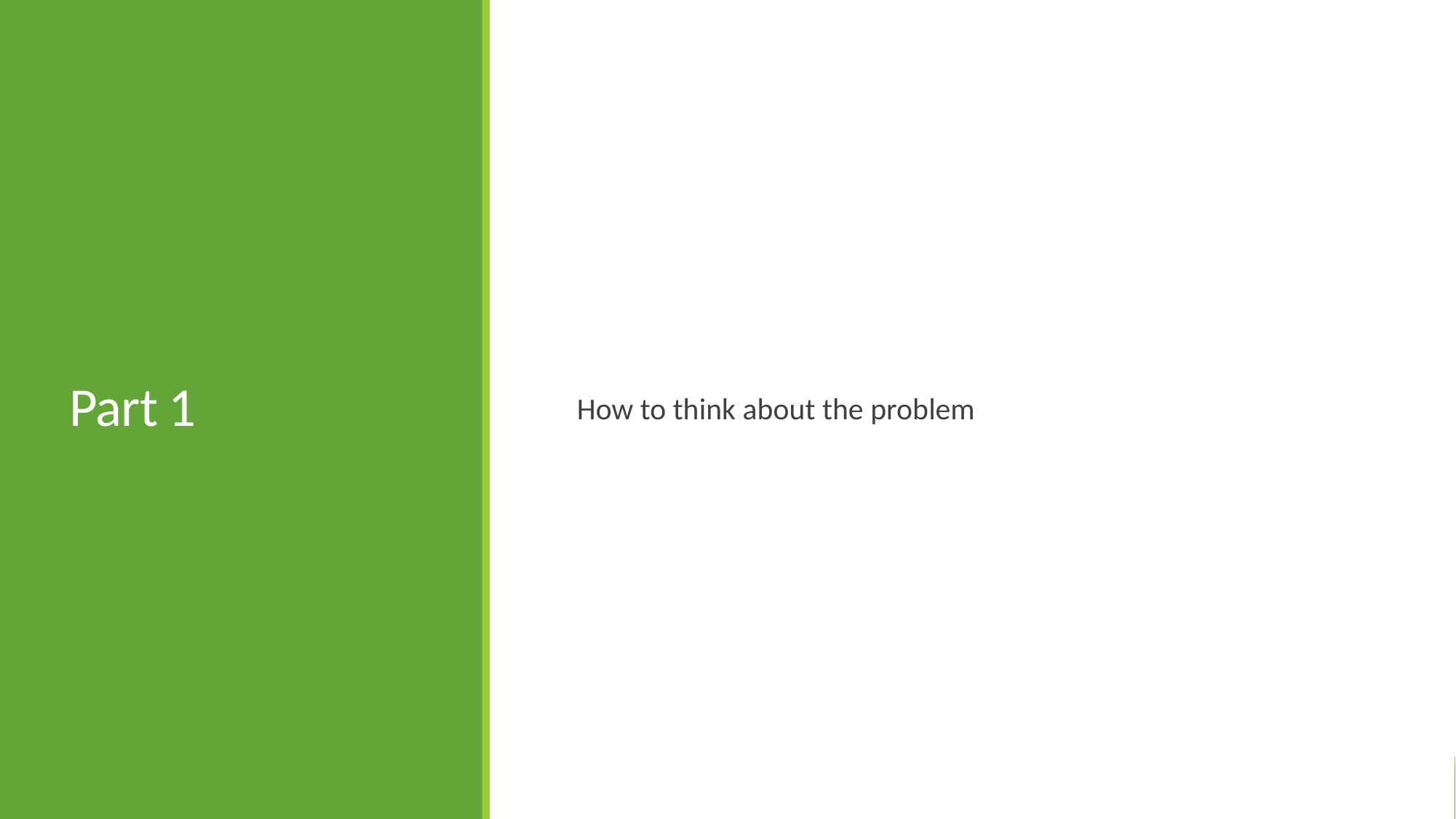

# Part 1
How to think about the problem